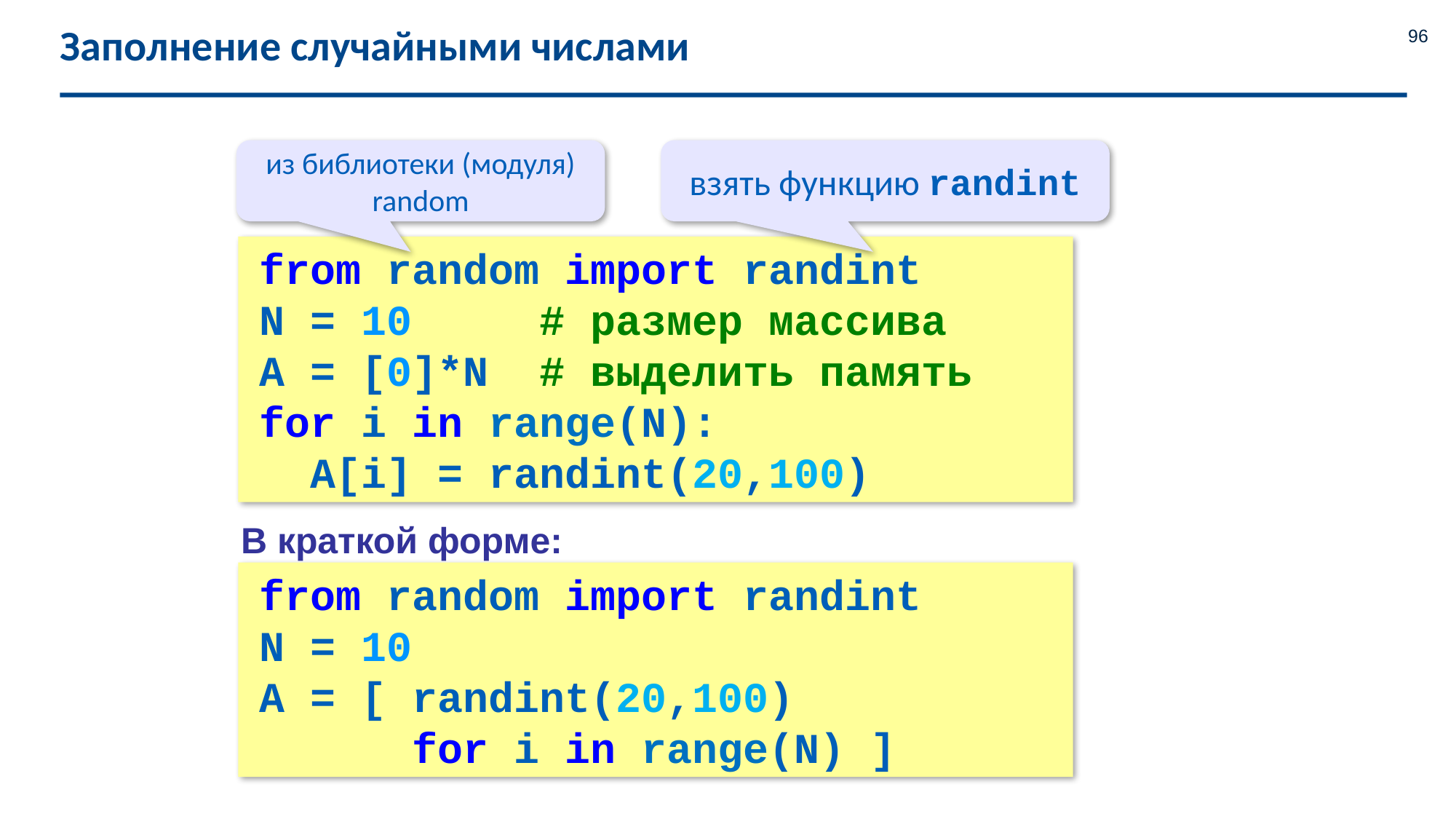

# Заполнение случайными числами
96
из библиотеки (модуля) random
взять функцию randint
from random import randint
N = 10     # размер массива
A = [0]*N  # выделить память
for i in range(N):
  A[i] = randint(20,100)
В краткой форме:
from random import randint
N = 10
A = [ randint(20,100)
      for i in range(N) ]